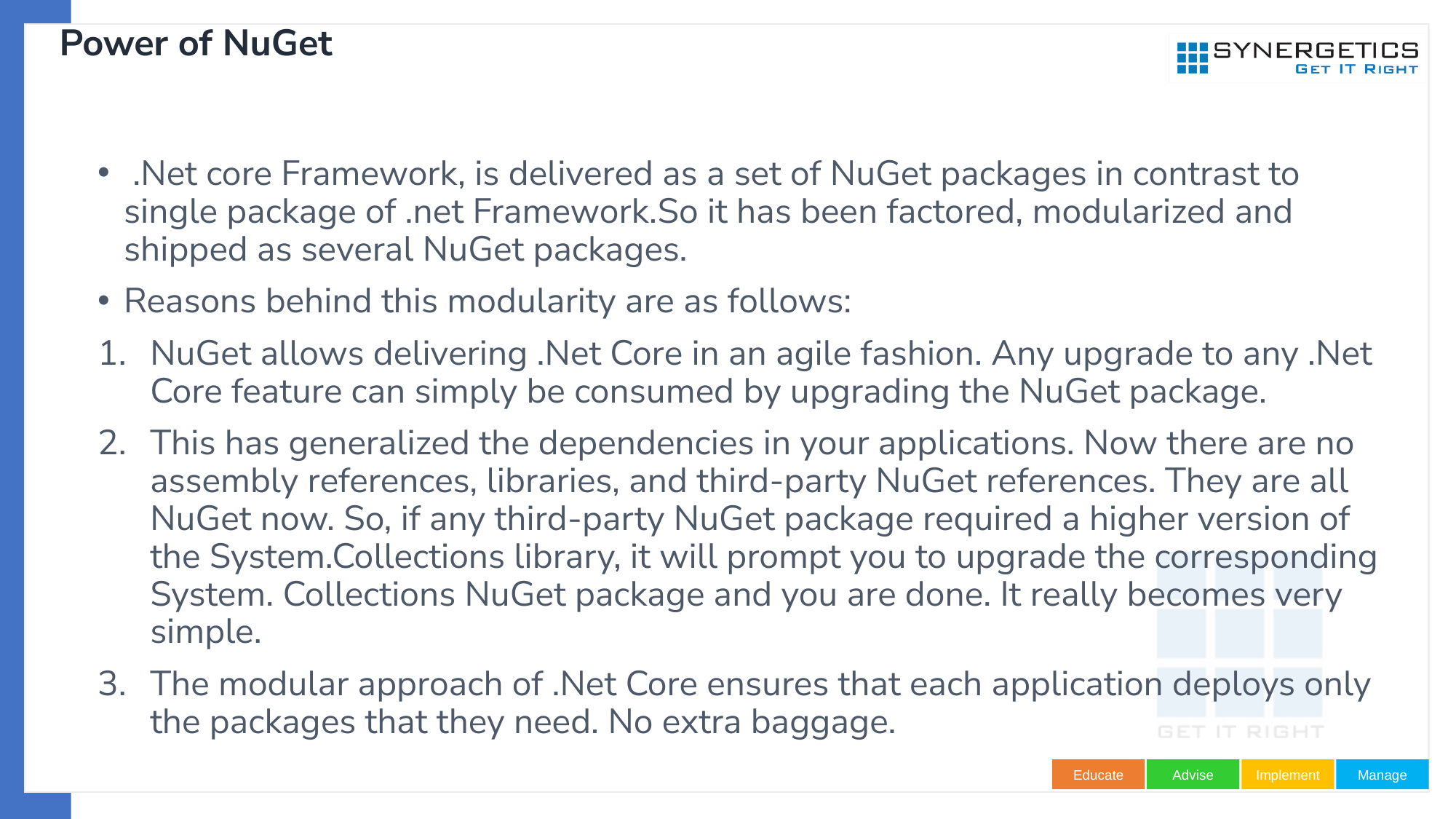

# Power of NuGet
 .Net core Framework, is delivered as a set of NuGet packages in contrast to single package of .net Framework.So it has been factored, modularized and shipped as several NuGet packages.
Reasons behind this modularity are as follows:
NuGet allows delivering .Net Core in an agile fashion. Any upgrade to any .Net Core feature can simply be consumed by upgrading the NuGet package.
This has generalized the dependencies in your applications. Now there are no assembly references, libraries, and third-party NuGet references. They are all NuGet now. So, if any third-party NuGet package required a higher version of the System.Collections library, it will prompt you to upgrade the corresponding System. Collections NuGet package and you are done. It really becomes very simple.
The modular approach of .Net Core ensures that each application deploys only the packages that they need. No extra baggage.